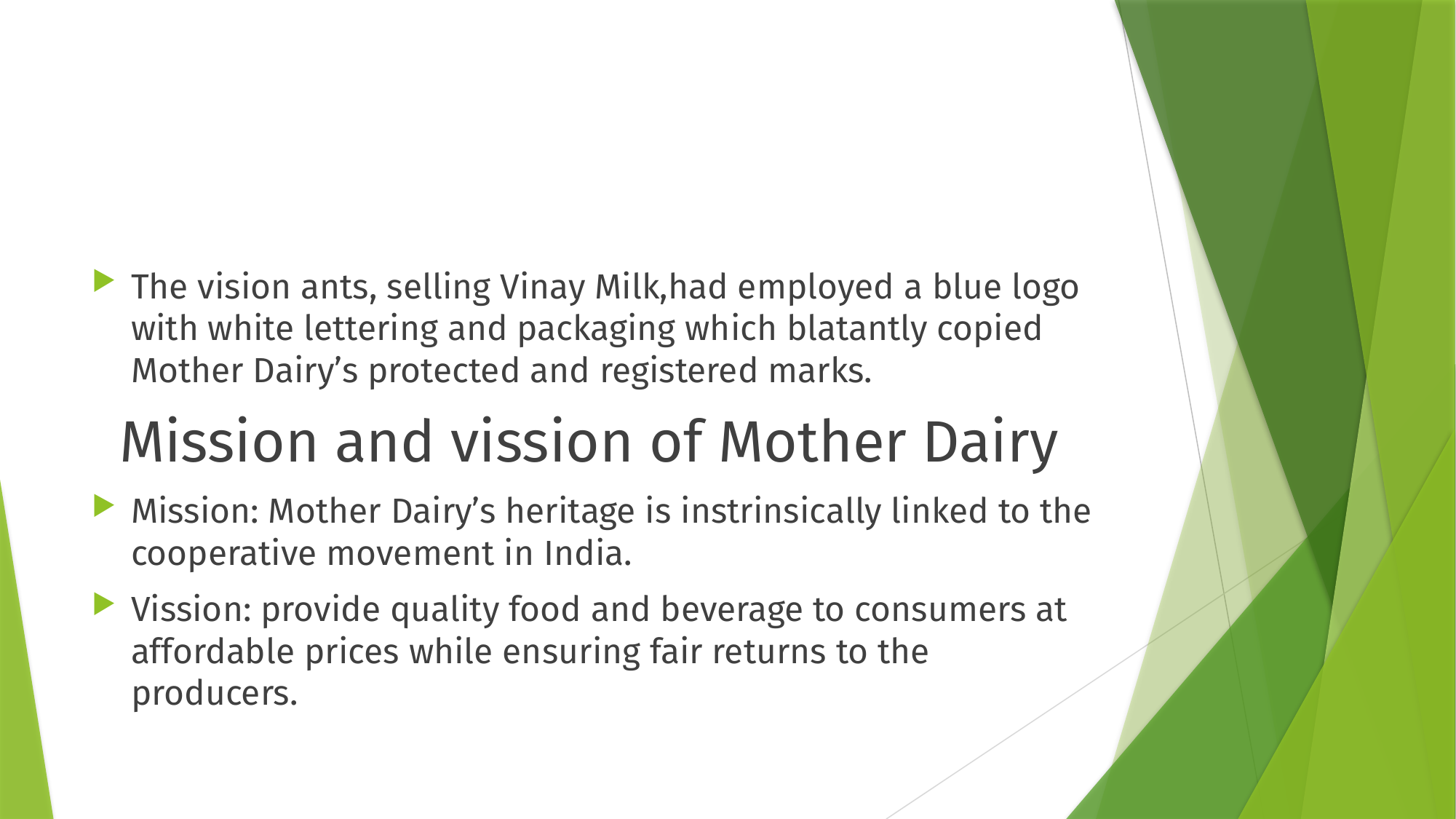

#
The vision ants, selling Vinay Milk,had employed a blue logo with white lettering and packaging which blatantly copied Mother Dairy’s protected and registered marks.
   Mission and vission of Mother Dairy
Mission: Mother Dairy’s heritage is instrinsically linked to the cooperative movement in India.
Vission: provide quality food and beverage to consumers at affordable prices while ensuring fair returns to the producers.